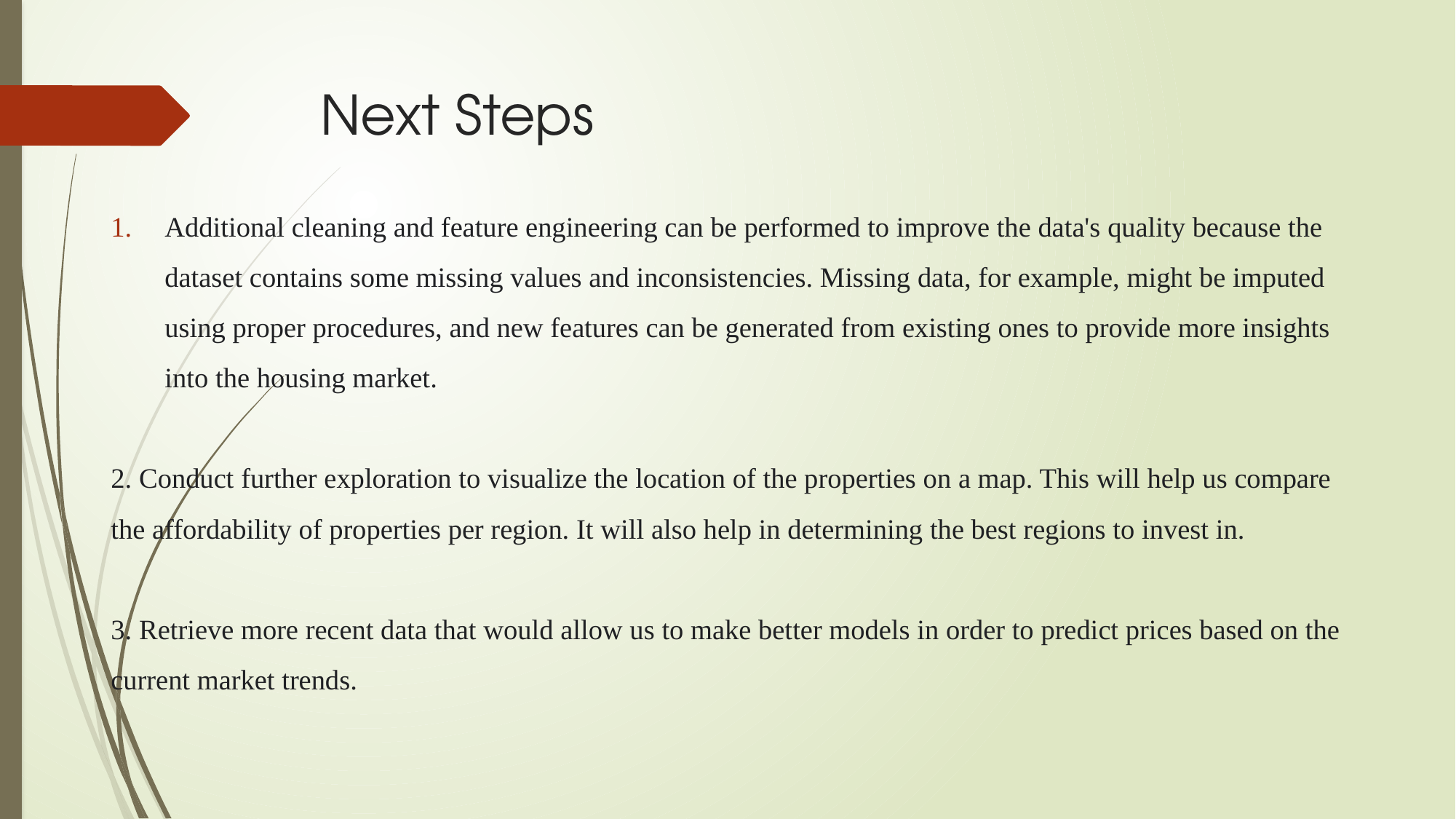

# Next Steps
Additional cleaning and feature engineering can be performed to improve the data's quality because the dataset contains some missing values and inconsistencies. Missing data, for example, might be imputed using proper procedures, and new features can be generated from existing ones to provide more insights into the housing market.

2. Conduct further exploration to visualize the location of the properties on a map. This will help us compare the affordability of properties per region. It will also help in determining the best regions to invest in.

3. Retrieve more recent data that would allow us to make better models in order to predict prices based on the current market trends.